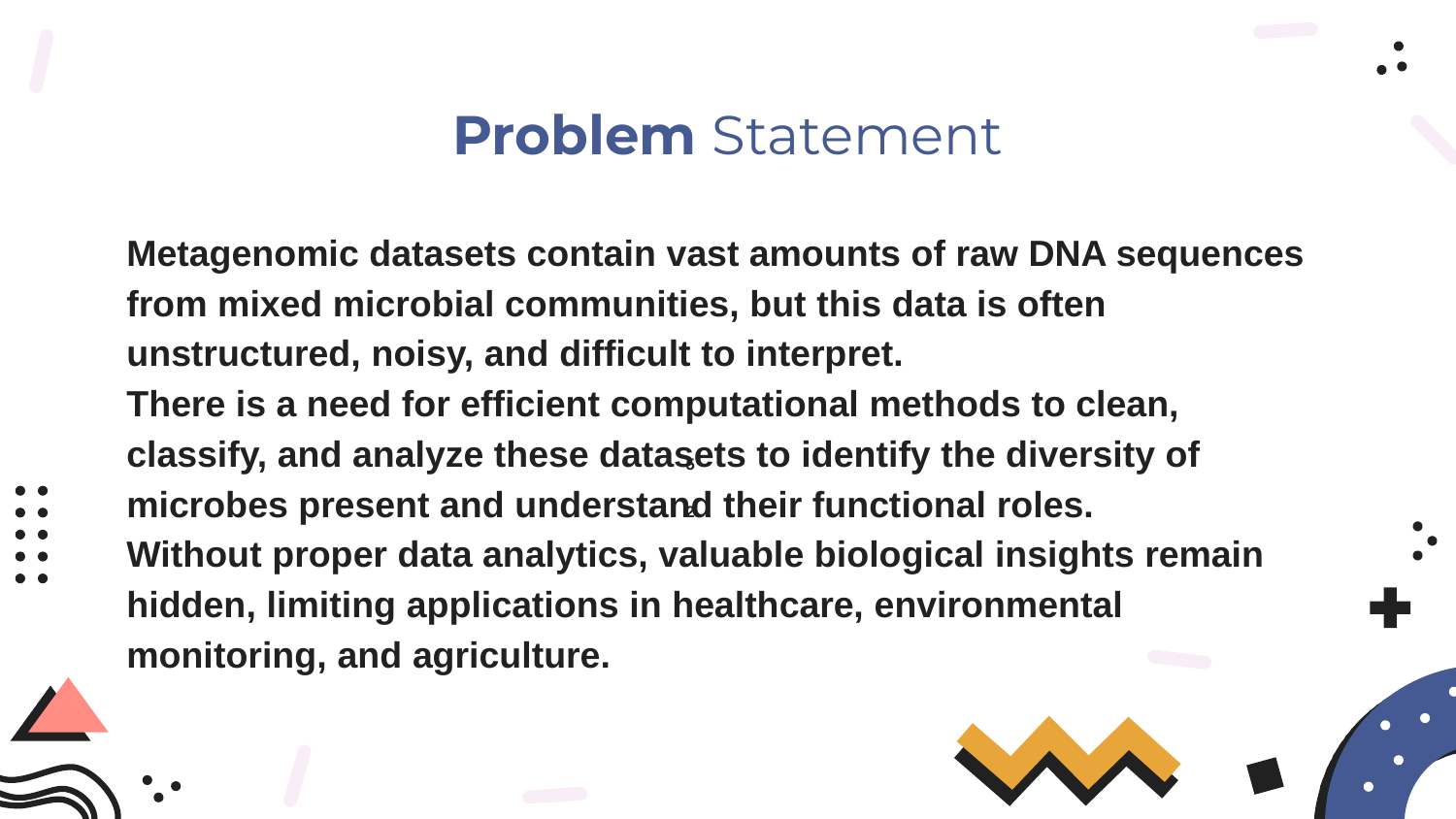

# Problem Statement
Metagenomic datasets contain vast amounts of raw DNA sequences from mixed microbial communities, but this data is often unstructured, noisy, and difficult to interpret.
There is a need for efficient computational methods to clean, classify, and analyze these datasets to identify the diversity of microbes present and understand their functional roles.
Without proper data analytics, valuable biological insights remain hidden, limiting applications in healthcare, environmental monitoring, and agriculture.

5
2